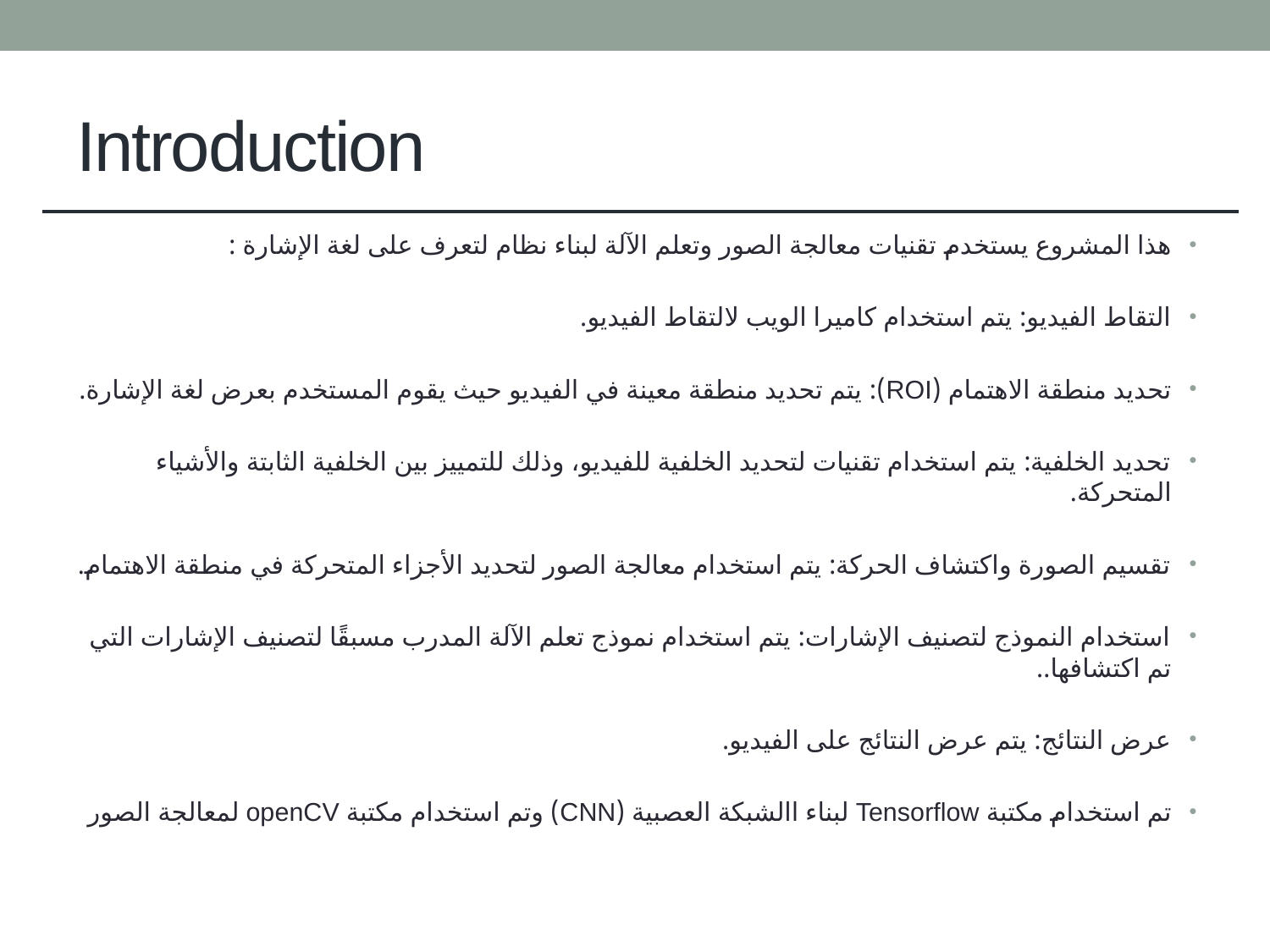

# Introduction
هذا المشروع يستخدم تقنيات معالجة الصور وتعلم الآلة لبناء نظام لتعرف على لغة الإشارة :

التقاط الفيديو: يتم استخدام كاميرا الويب لالتقاط الفيديو.

تحديد منطقة الاهتمام (ROI): يتم تحديد منطقة معينة في الفيديو حيث يقوم المستخدم بعرض لغة الإشارة.

تحديد الخلفية: يتم استخدام تقنيات لتحديد الخلفية للفيديو، وذلك للتمييز بين الخلفية الثابتة والأشياء المتحركة.

تقسيم الصورة واكتشاف الحركة: يتم استخدام معالجة الصور لتحديد الأجزاء المتحركة في منطقة الاهتمام.

استخدام النموذج لتصنيف الإشارات: يتم استخدام نموذج تعلم الآلة المدرب مسبقًا لتصنيف الإشارات التي تم اكتشافها..

عرض النتائج: يتم عرض النتائج على الفيديو.

تم استخدام مكتبة Tensorflow لبناء االشبكة العصبية (CNN) وتم استخدام مكتبة openCV لمعالجة الصور